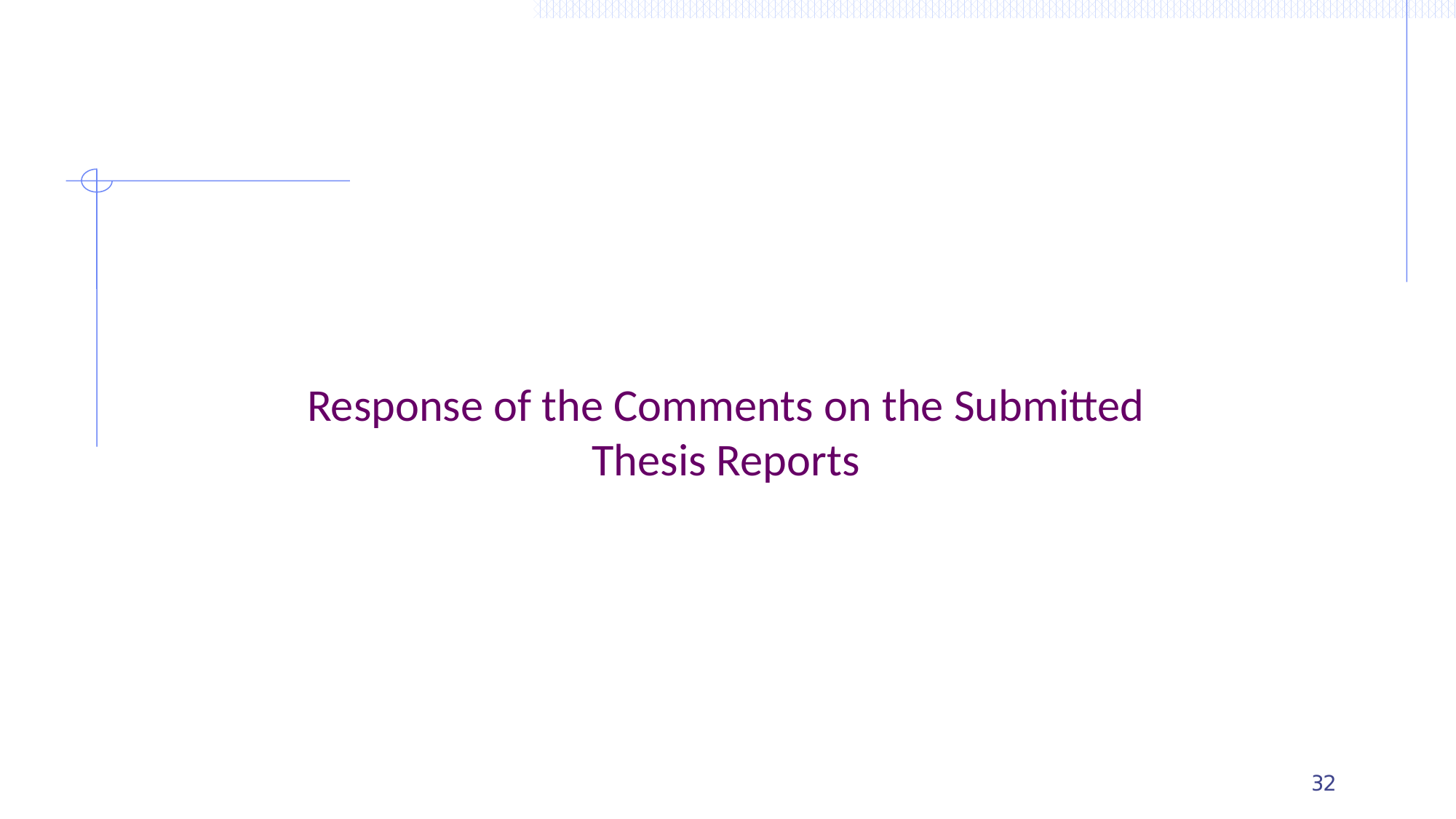

# Response of the Comments on the Submitted Thesis Reports
32